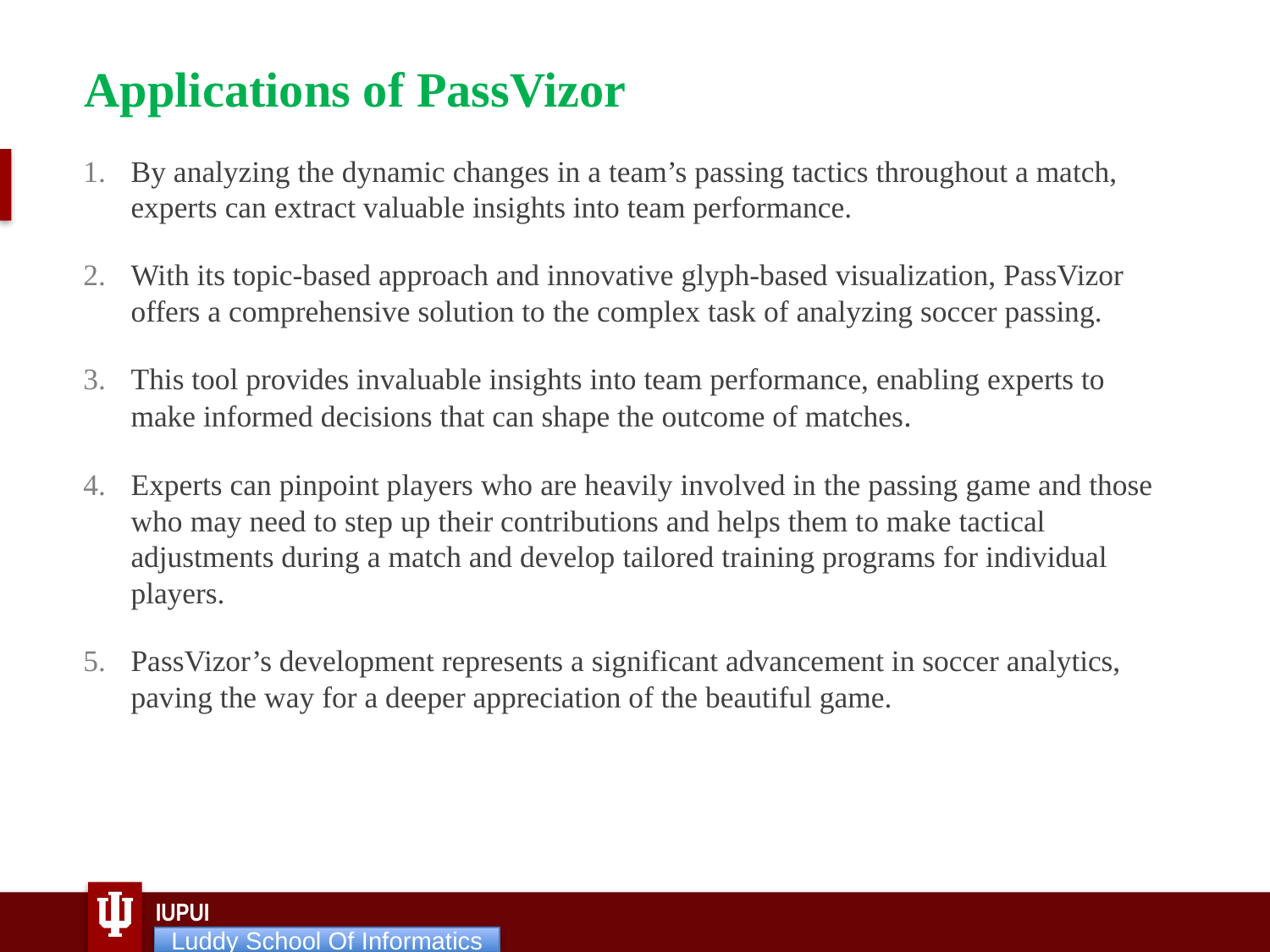

# Applications of PassVizor
By analyzing the dynamic changes in a team’s passing tactics throughout a match, experts can extract valuable insights into team performance.
With its topic-based approach and innovative glyph-based visualization, PassVizor offers a comprehensive solution to the complex task of analyzing soccer passing.
This tool provides invaluable insights into team performance, enabling experts to make informed decisions that can shape the outcome of matches.
Experts can pinpoint players who are heavily involved in the passing game and those who may need to step up their contributions and helps them to make tactical adjustments during a match and develop tailored training programs for individual players.
PassVizor’s development represents a significant advancement in soccer analytics, paving the way for a deeper appreciation of the beautiful game.

Luddy School Of Informatics